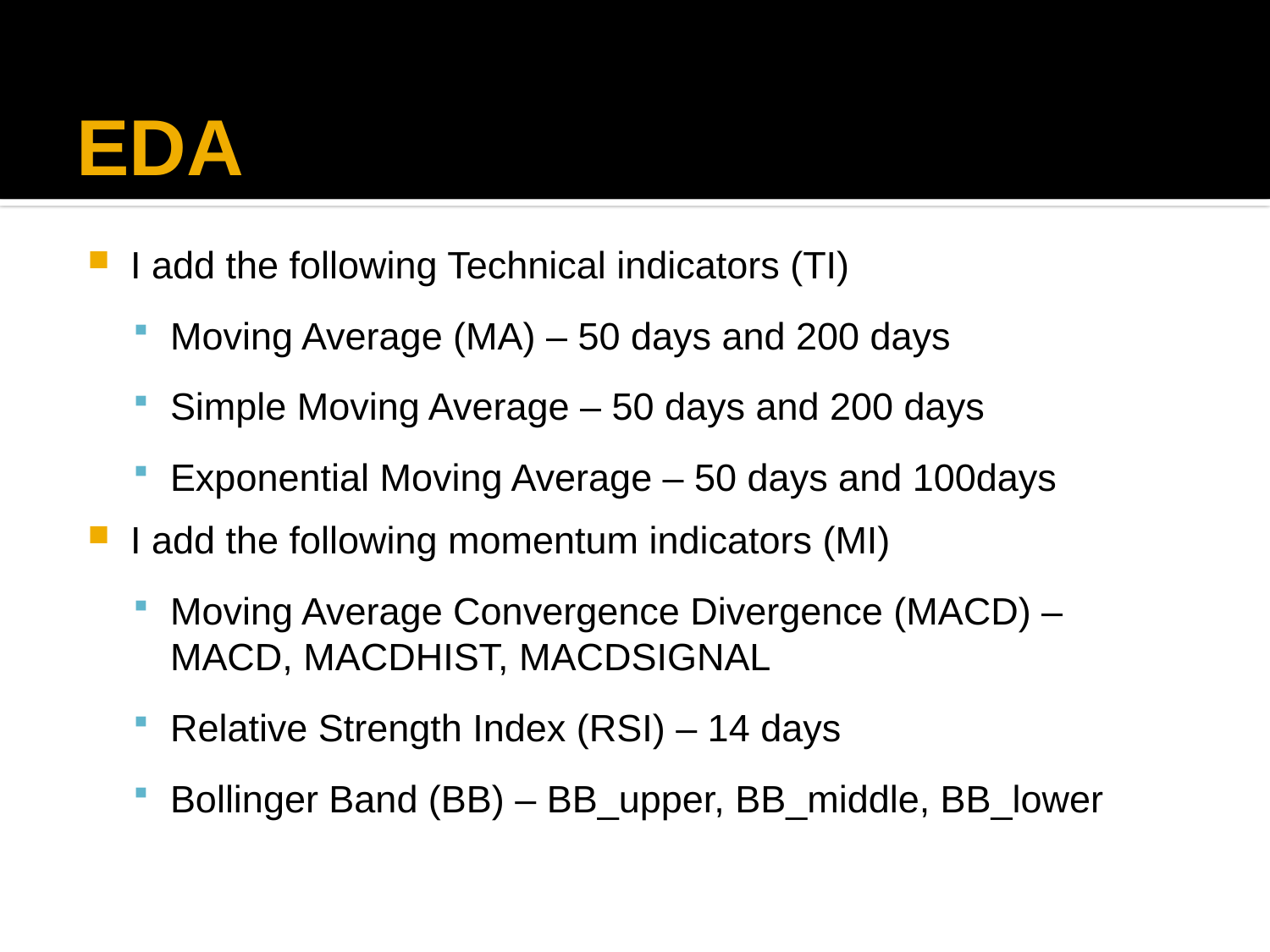

# EDA
I add the following Technical indicators (TI)
Moving Average (MA) – 50 days and 200 days
Simple Moving Average – 50 days and 200 days
Exponential Moving Average – 50 days and 100days
I add the following momentum indicators (MI)
Moving Average Convergence Divergence (MACD) – MACD, MACDHIST, MACDSIGNAL
Relative Strength Index (RSI) – 14 days
Bollinger Band (BB) – BB_upper, BB_middle, BB_lower